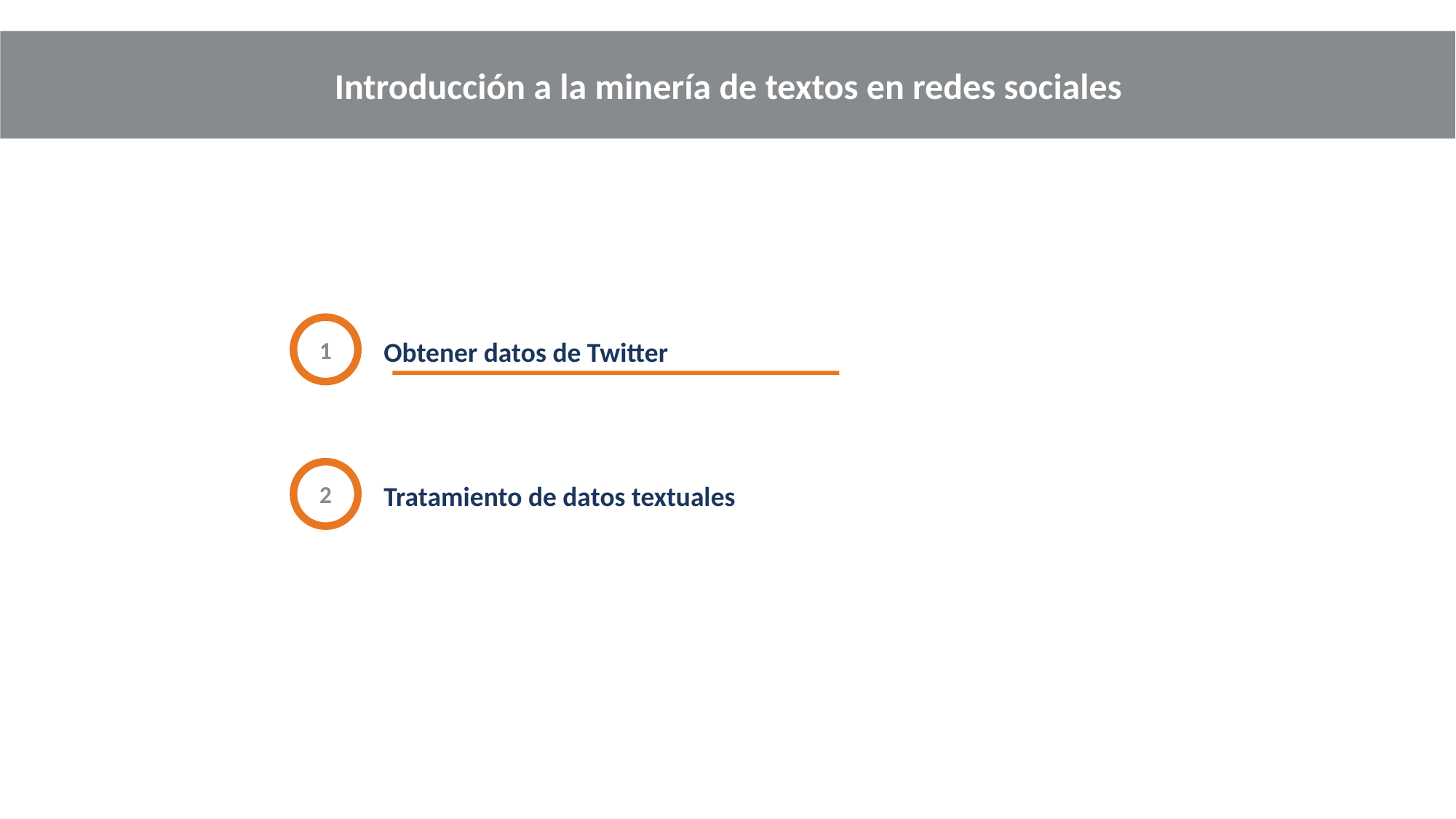

Introducción a la minería de textos en redes sociales
1
Obtener datos de Twitter

2
Tratamiento de datos textuales